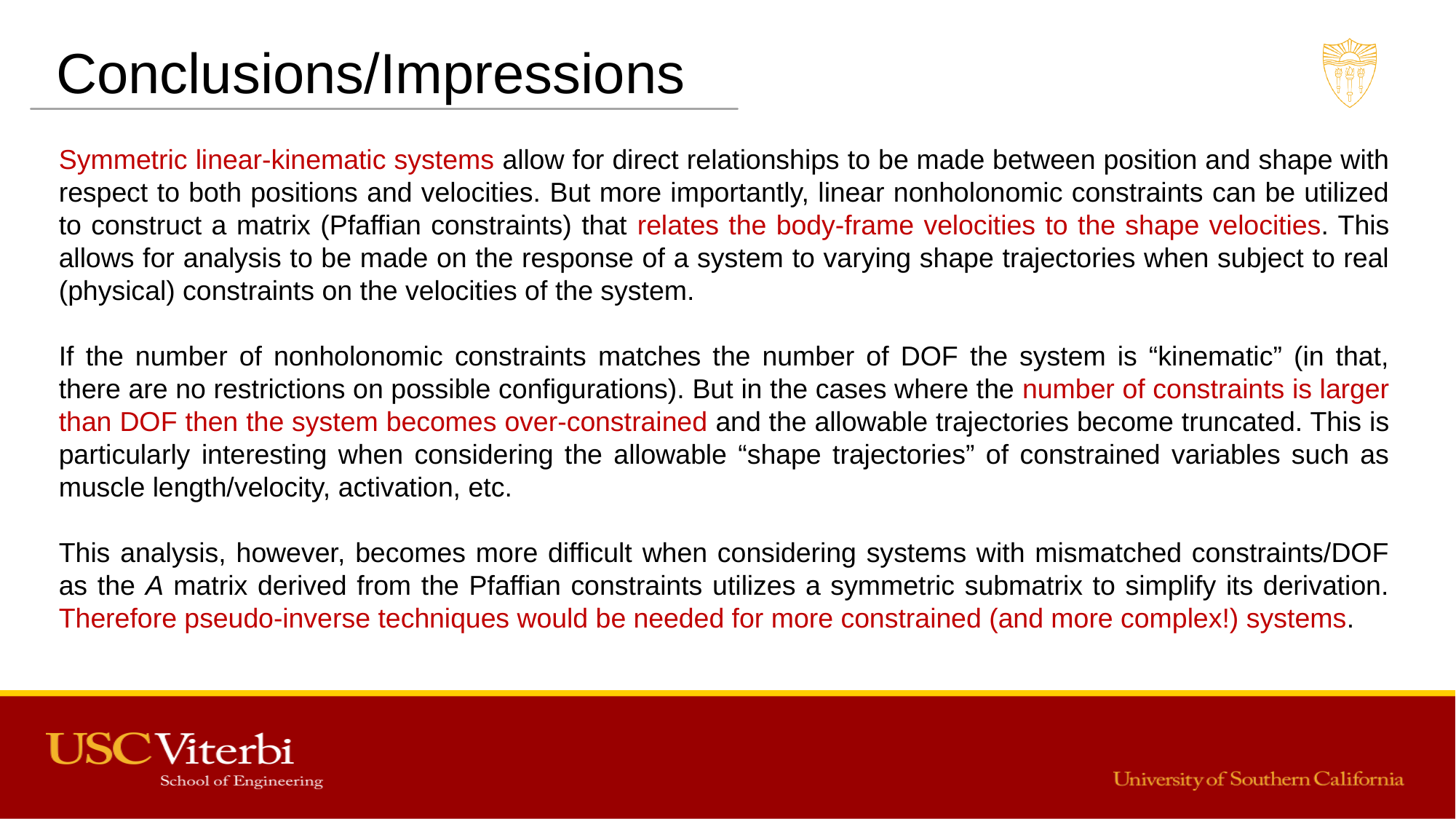

Conclusions/Impressions
Symmetric linear-kinematic systems allow for direct relationships to be made between position and shape with respect to both positions and velocities. But more importantly, linear nonholonomic constraints can be utilized to construct a matrix (Pfaffian constraints) that relates the body-frame velocities to the shape velocities. This allows for analysis to be made on the response of a system to varying shape trajectories when subject to real (physical) constraints on the velocities of the system.

If the number of nonholonomic constraints matches the number of DOF the system is “kinematic” (in that, there are no restrictions on possible configurations). But in the cases where the number of constraints is larger than DOF then the system becomes over-constrained and the allowable trajectories become truncated. This is particularly interesting when considering the allowable “shape trajectories” of constrained variables such as muscle length/velocity, activation, etc.

This analysis, however, becomes more difficult when considering systems with mismatched constraints/DOF as the A matrix derived from the Pfaffian constraints utilizes a symmetric submatrix to simplify its derivation. Therefore pseudo-inverse techniques would be needed for more constrained (and more complex!) systems.